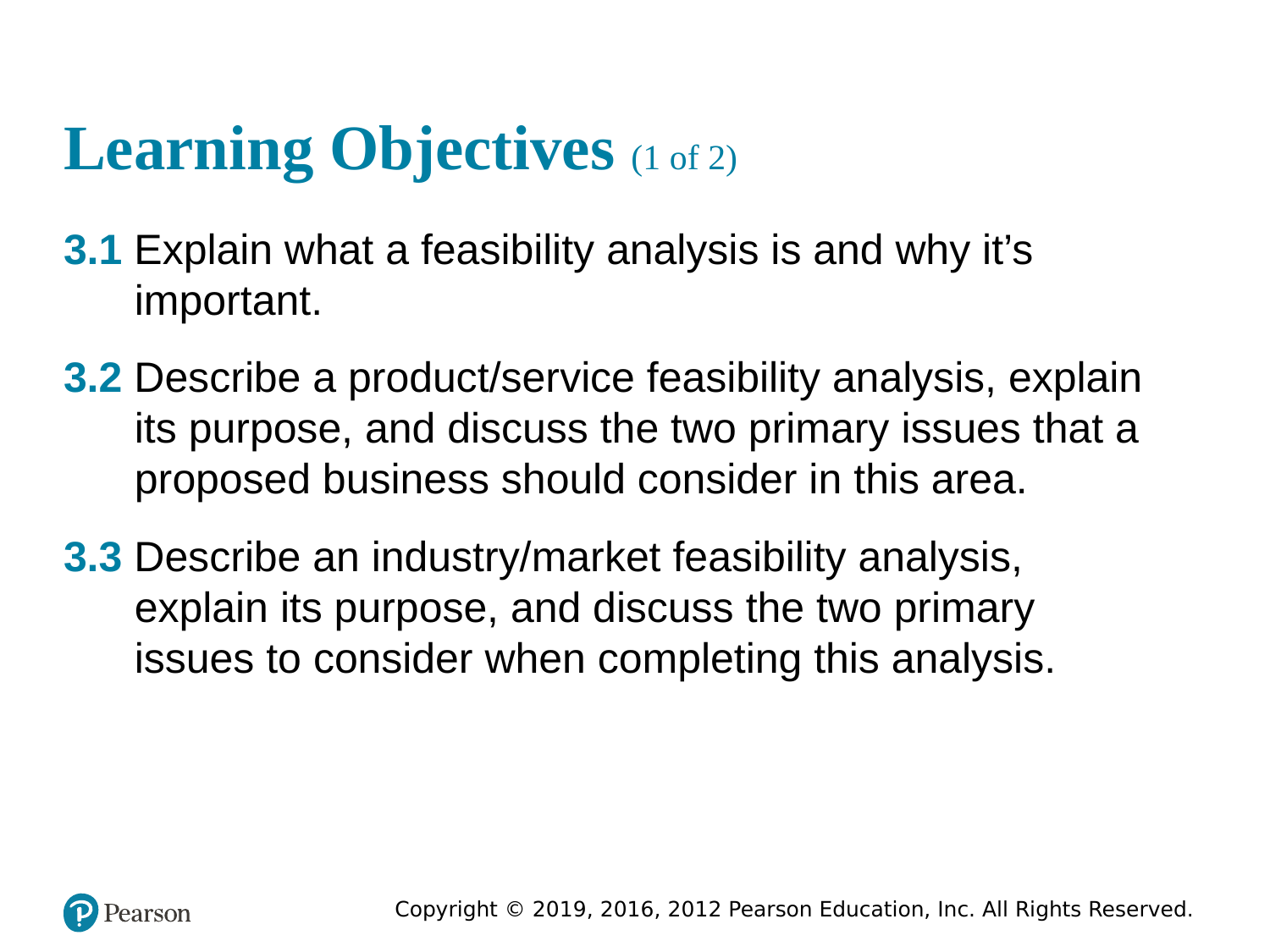

# Learning Objectives (1 of 2)
3.1 Explain what a feasibility analysis is and why it’s important.
3.2 Describe a product/service feasibility analysis, explain its purpose, and discuss the two primary issues that a proposed business should consider in this area.
3.3 Describe an industry/market feasibility analysis, explain its purpose, and discuss the two primary issues to consider when completing this analysis.